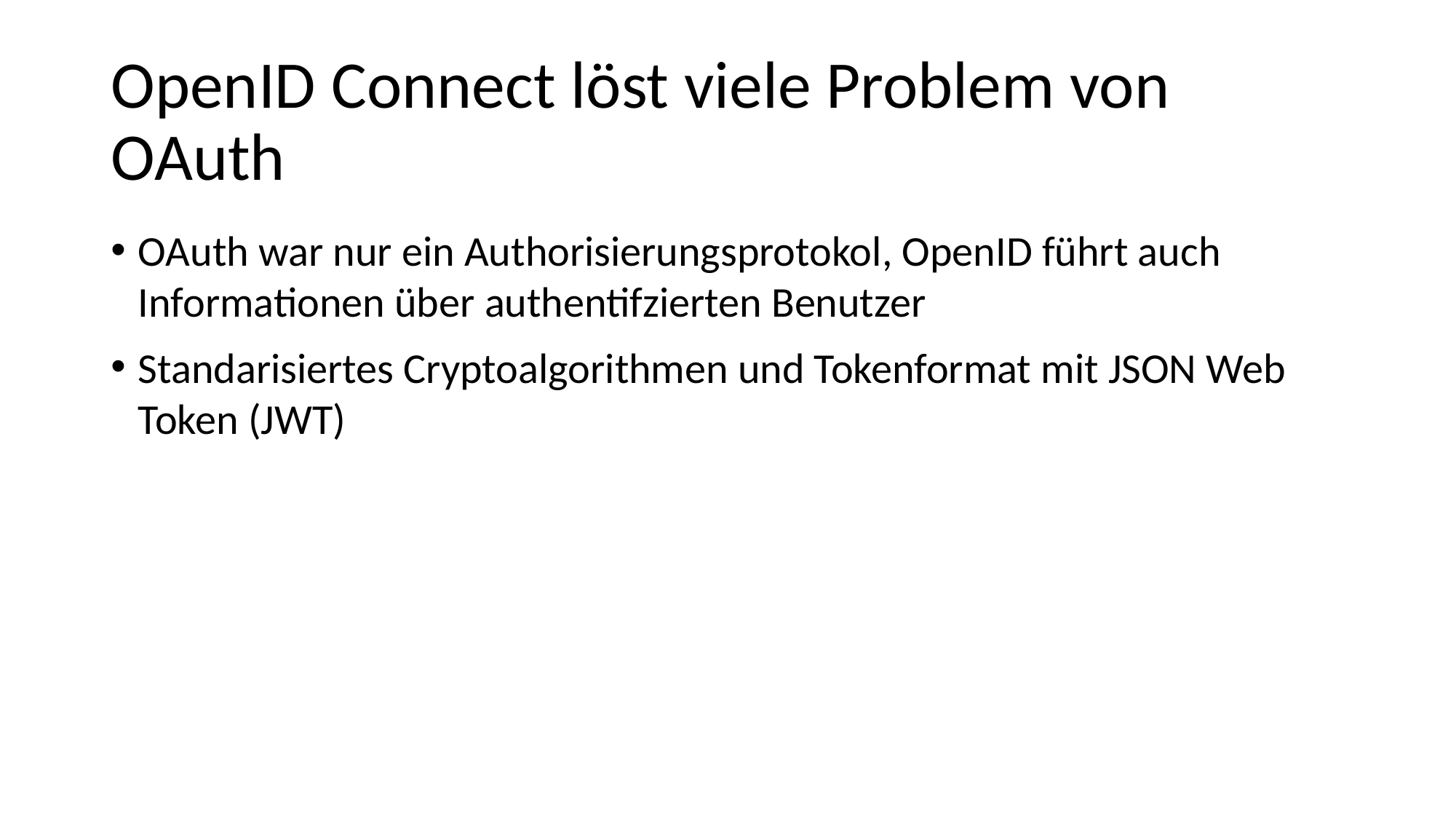

# OpenID Connect löst viele Problem von OAuth
OAuth war nur ein Authorisierungsprotokol, OpenID führt auch Informationen über authentifzierten Benutzer
Standarisiertes Cryptoalgorithmen und Tokenformat mit JSON Web Token (JWT)